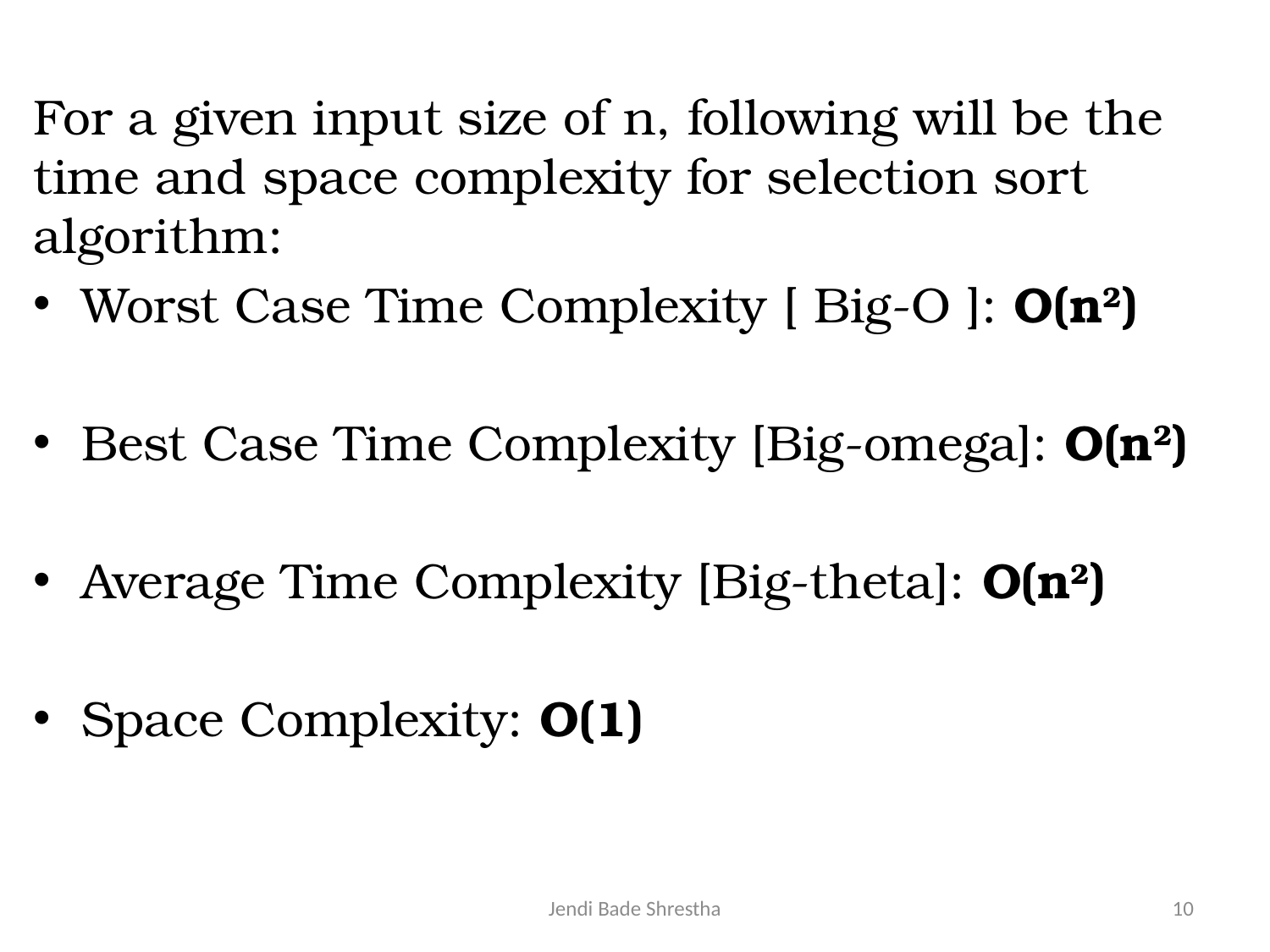

For a given input size of n, following will be the time and space complexity for selection sort algorithm:
Worst Case Time Complexity [ Big-O ]: O(n2)

Best Case Time Complexity [Big-omega]: O(n2)

Average Time Complexity [Big-theta]: O(n2)

Space Complexity: O(1)

Jendi Bade Shrestha
10